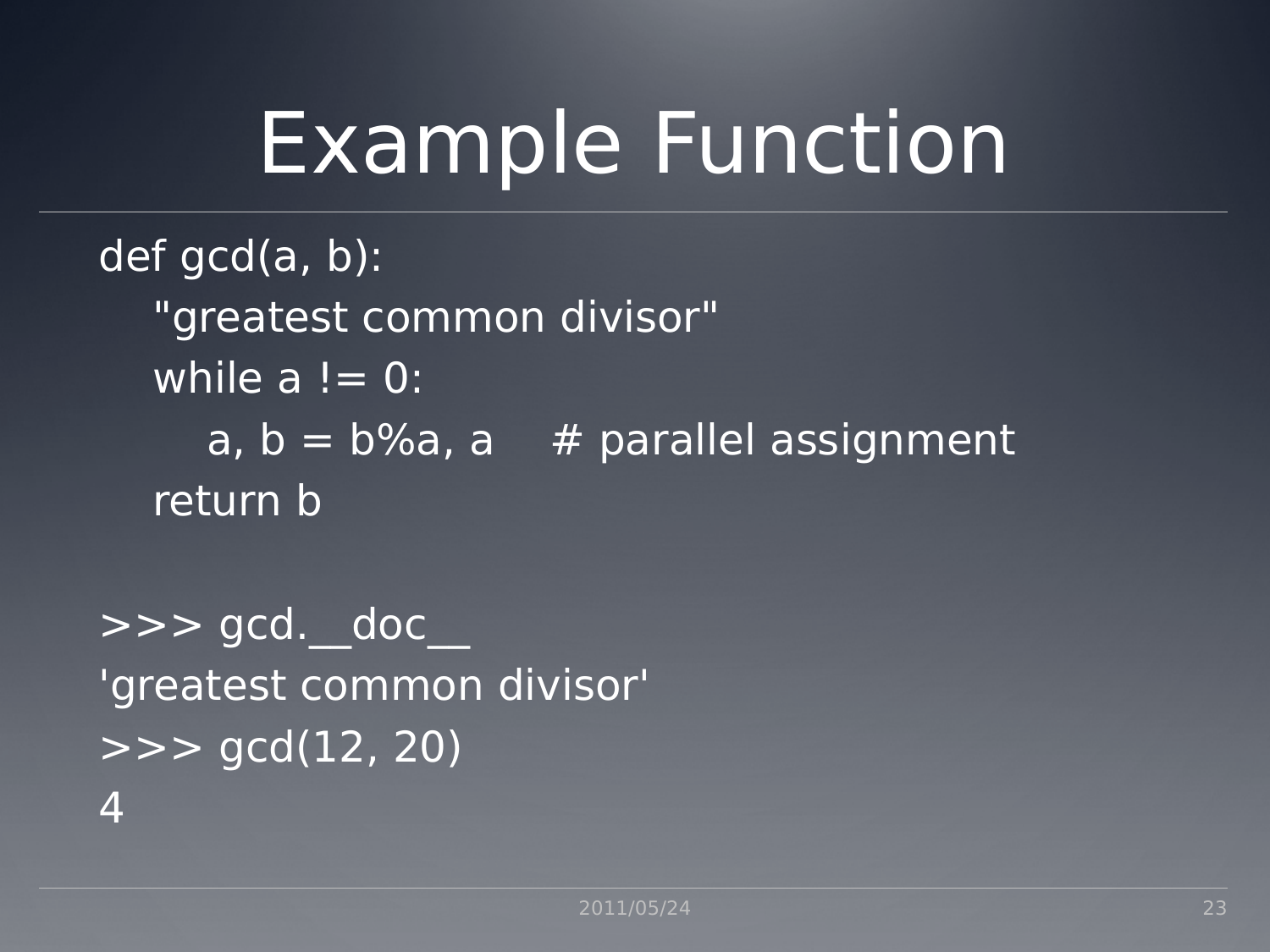

# Example Function
def gcd(a, b):
    "greatest common divisor"
    while a != 0:
        a, b = b%a, a    # parallel assignment
    return b

>>> gcd.__doc__
'greatest common divisor'
>>> gcd(12, 20)
4

2011/05/24
23